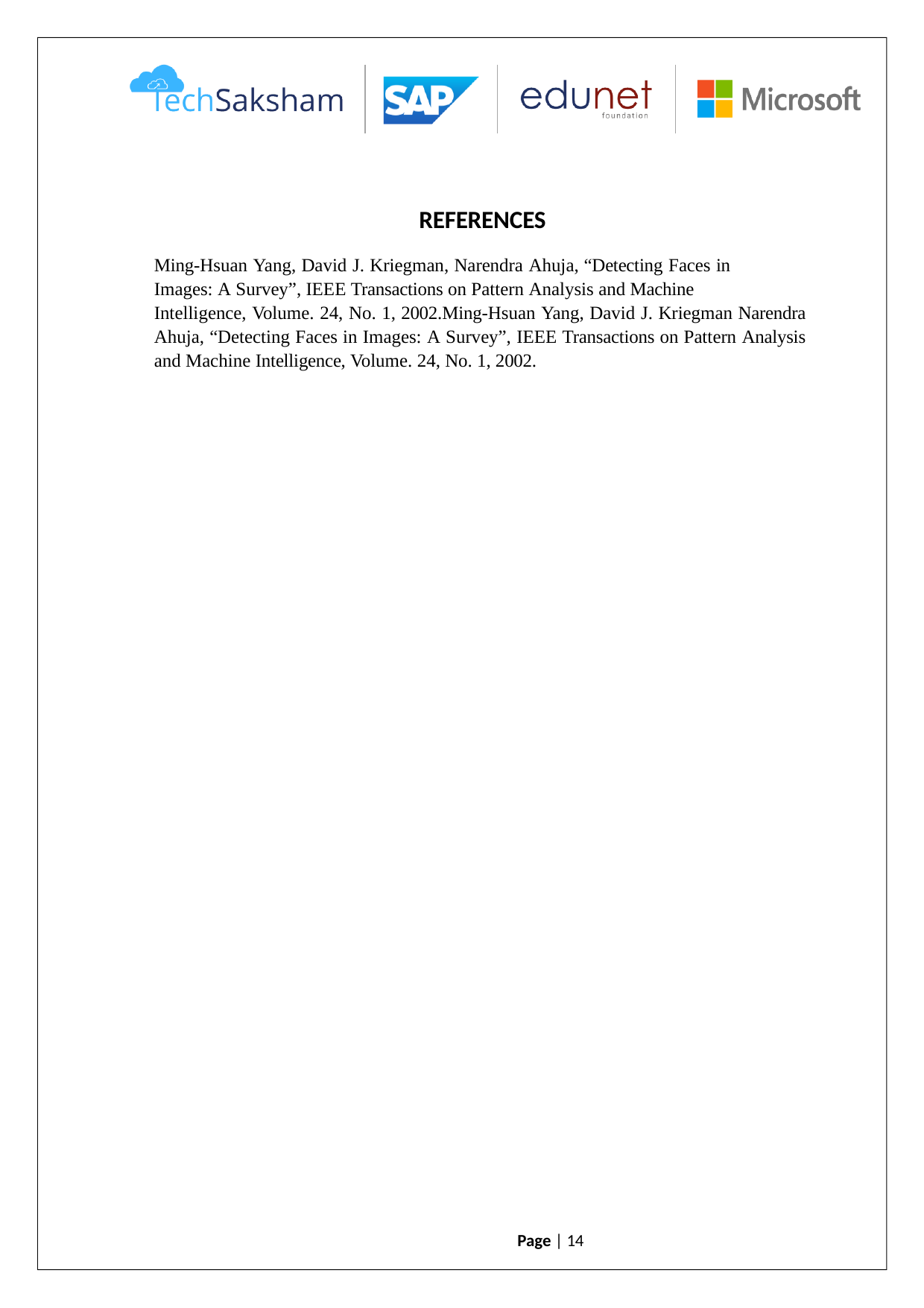

REFERENCES
Ming-Hsuan Yang, David J. Kriegman, Narendra Ahuja, “Detecting Faces in Images: A Survey”, IEEE Transactions on Pattern Analysis and Machine
Intelligence, Volume. 24, No. 1, 2002.Ming-Hsuan Yang, David J. Kriegman Narendra Ahuja, “Detecting Faces in Images: A Survey”, IEEE Transactions on Pattern Analysis and Machine Intelligence, Volume. 24, No. 1, 2002.
Page | 14